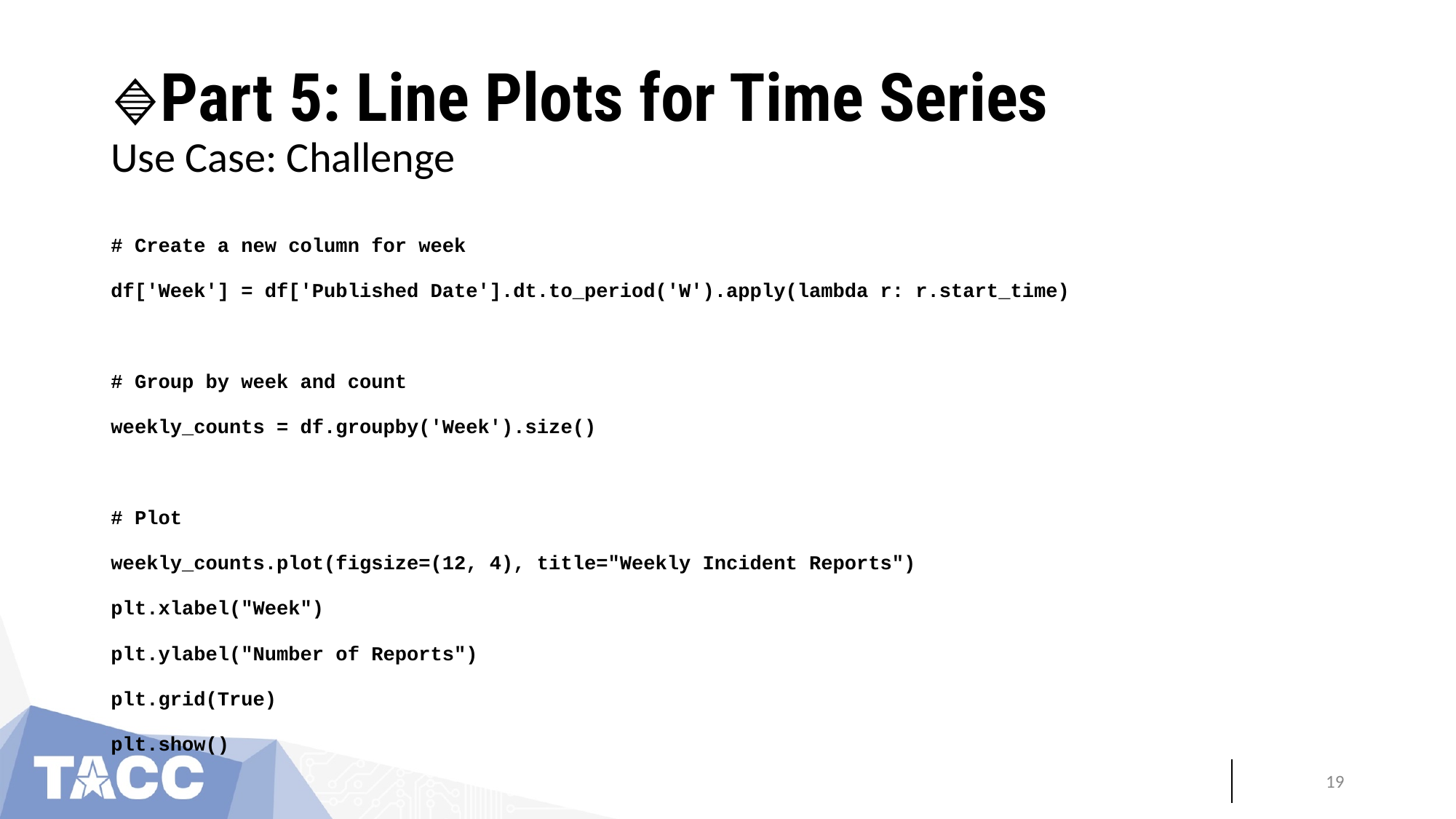

# 🔹Part 5: Line Plots for Time Series
Use Case: Challenge
# Create a new column for week
df['Week'] = df['Published Date'].dt.to_period('W').apply(lambda r: r.start_time)

# Group by week and count
weekly_counts = df.groupby('Week').size()

# Plot
weekly_counts.plot(figsize=(12, 4), title="Weekly Incident Reports")
plt.xlabel("Week")
plt.ylabel("Number of Reports")
plt.grid(True)
plt.show()

19